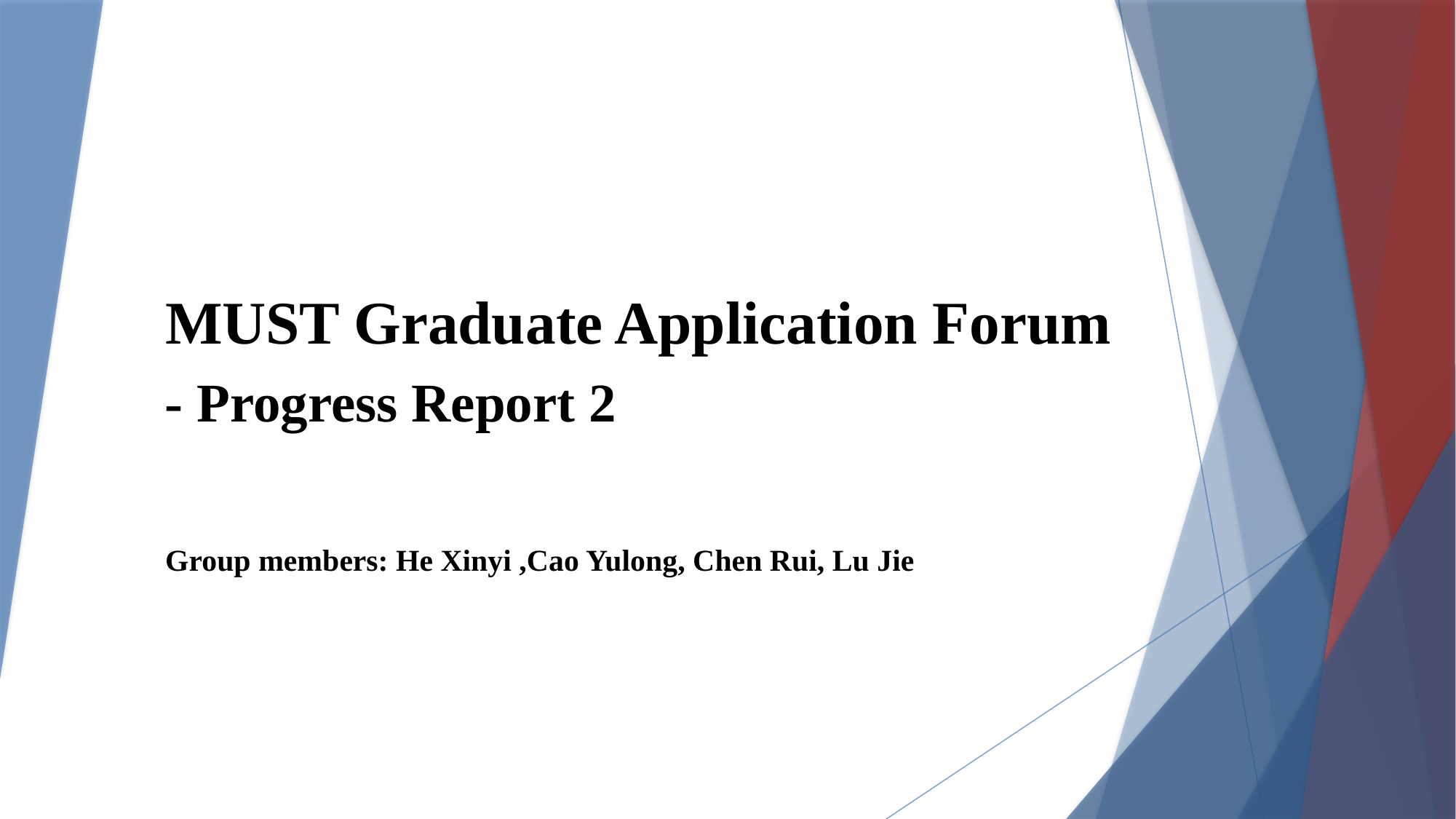

MUST Graduate Application Forum
- Progress Report 2
Group members: He Xinyi ,Cao Yulong, Chen Rui, Lu Jie